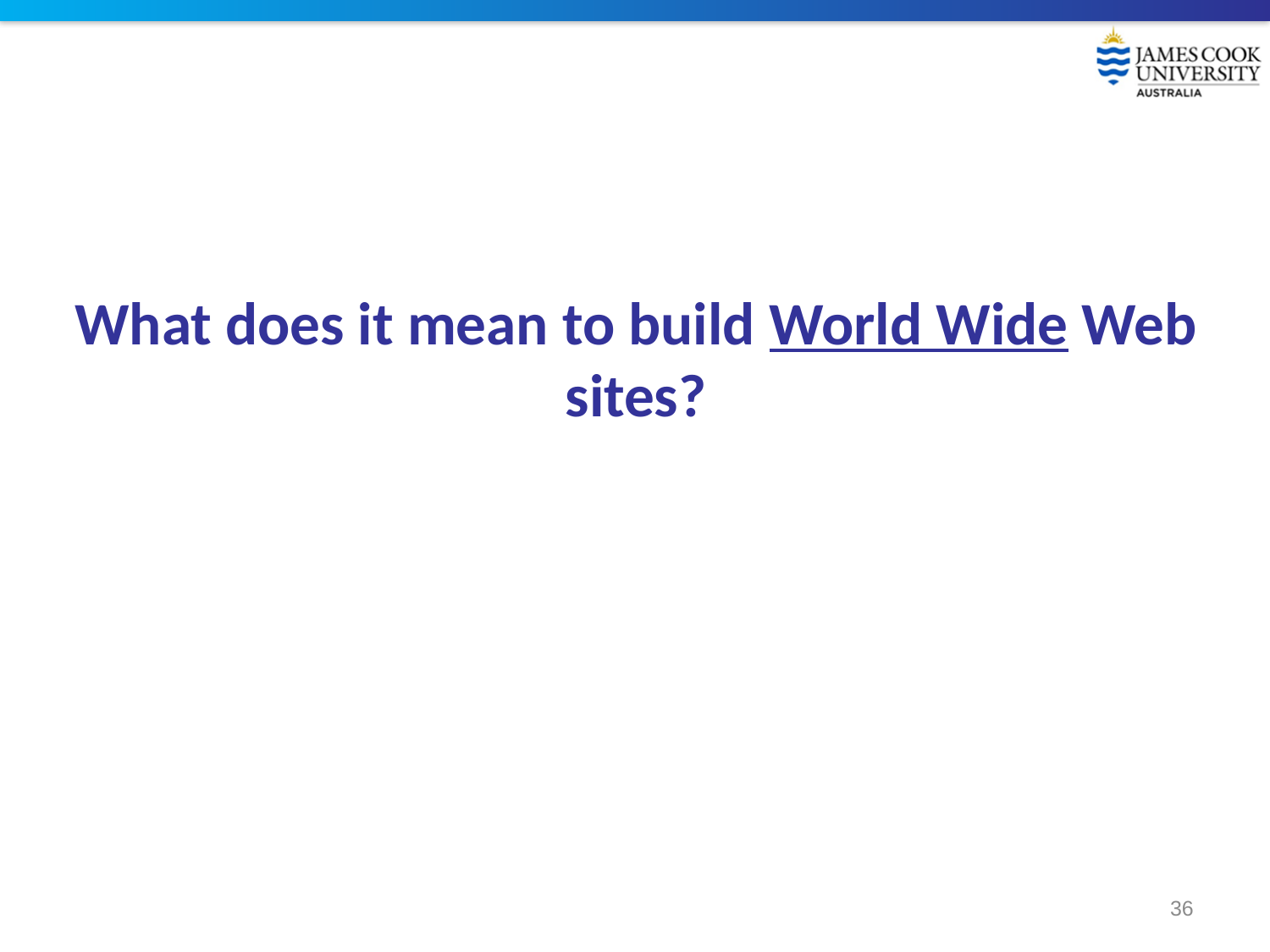

# What does it mean to build World Wide Web sites?
36